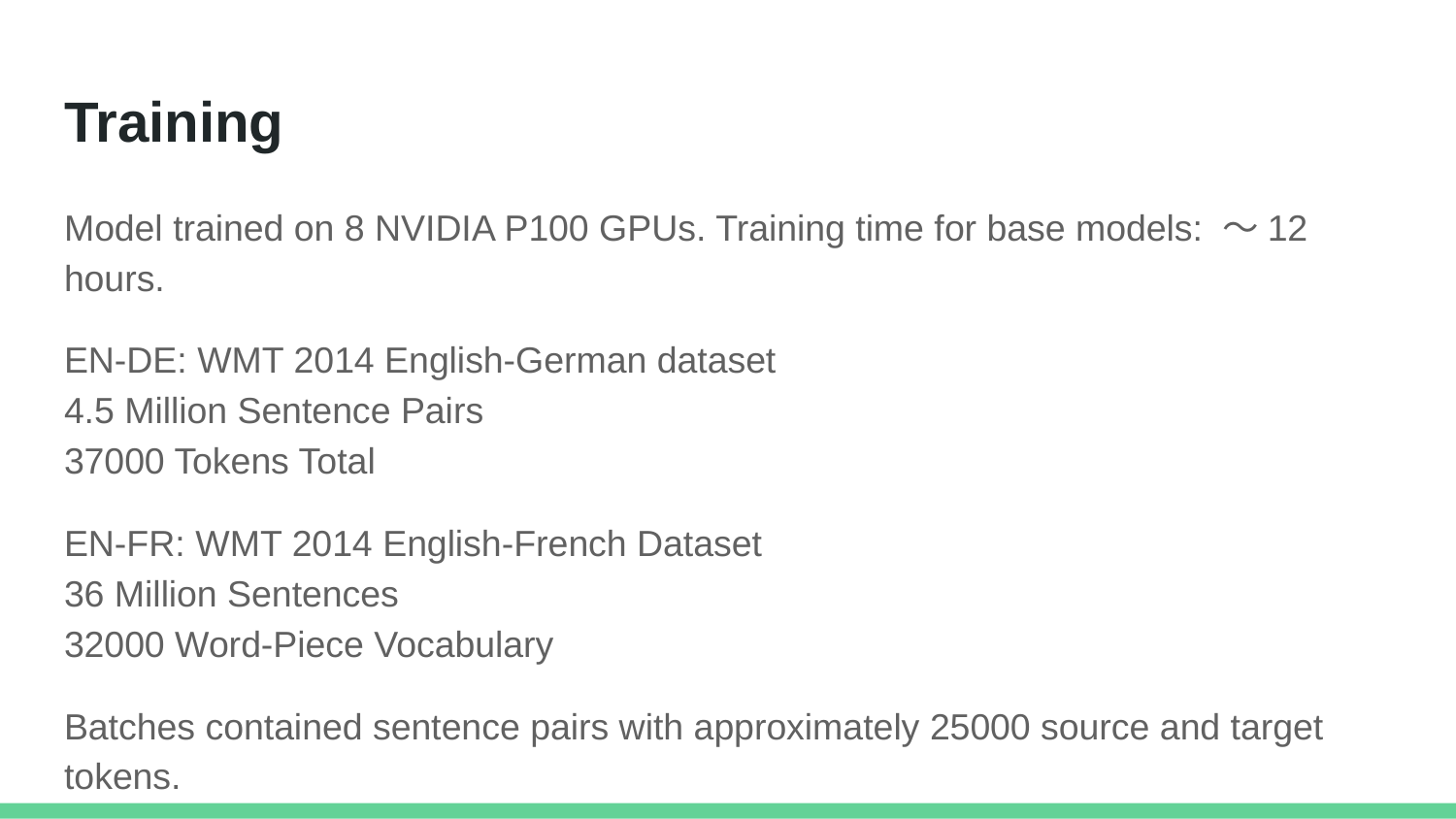

# Training
Model trained on 8 NVIDIA P100 GPUs. Training time for base models: 〜12 hours.
EN-DE: WMT 2014 English-German dataset
4.5 Million Sentence Pairs
37000 Tokens Total
EN-FR: WMT 2014 English-French Dataset
36 Million Sentences
32000 Word-Piece Vocabulary
Batches contained sentence pairs with approximately 25000 source and target tokens.